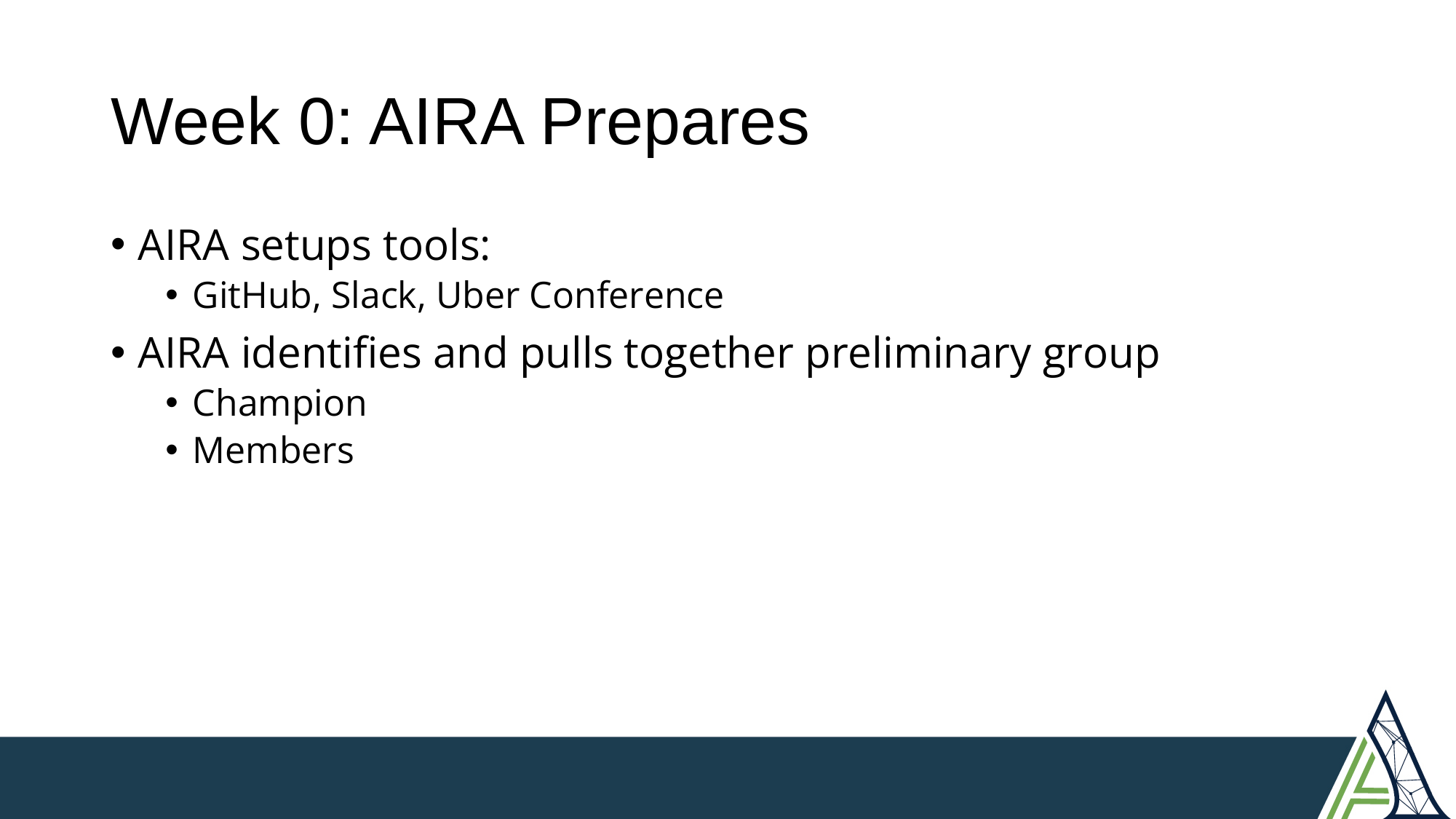

# Week 0: AIRA Prepares
AIRA setups tools:
GitHub, Slack, Uber Conference
AIRA identifies and pulls together preliminary group
Champion
Members